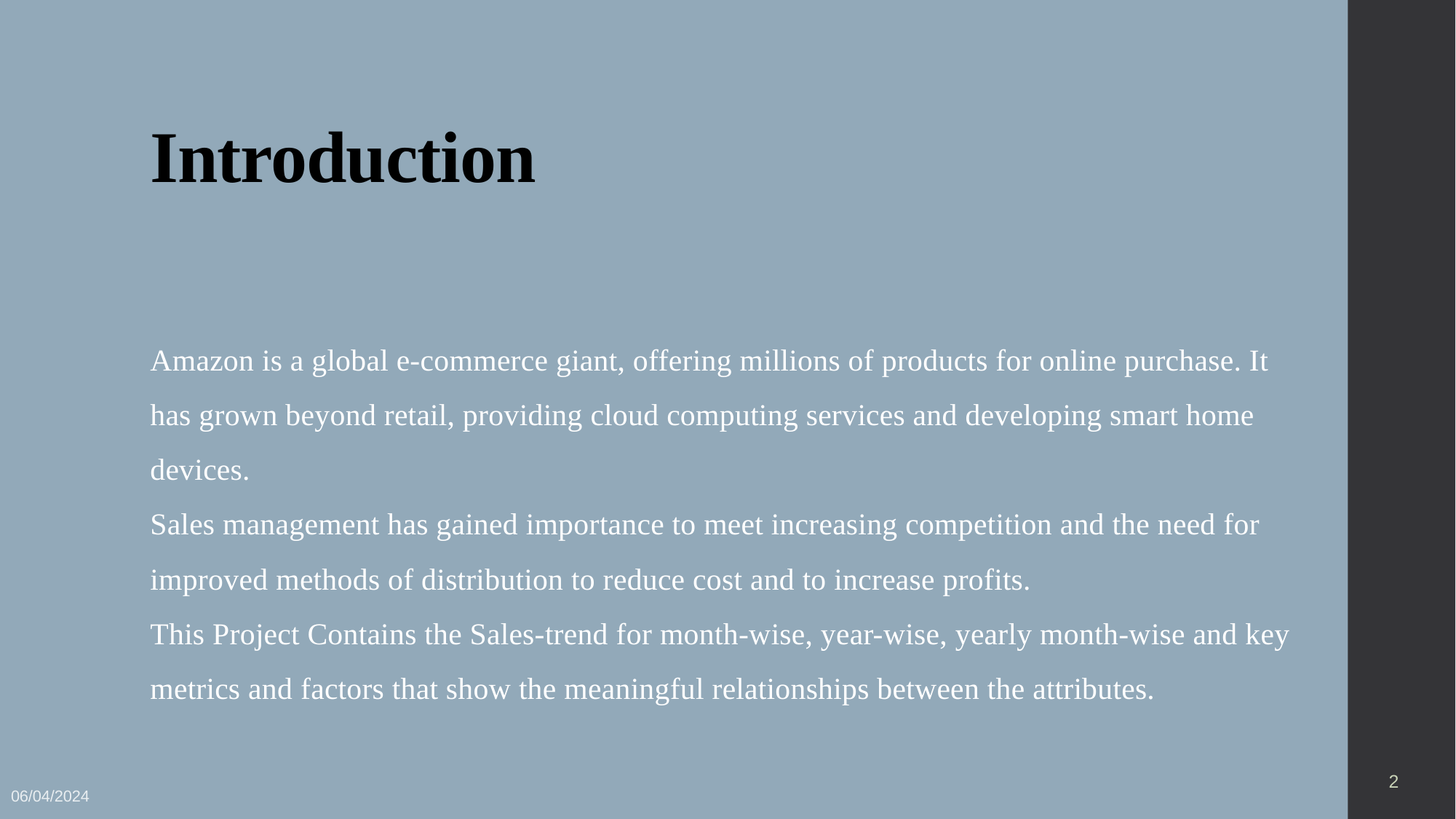

# Introduction
Amazon is a global e-commerce giant, offering millions of products for online purchase. It has grown beyond retail, providing cloud computing services and developing smart home devices.
Sales management has gained importance to meet increasing competition and the need for improved methods of distribution to reduce cost and to increase profits.
This Project Contains the Sales-trend for month-wise, year-wise, yearly month-wise and key metrics and factors that show the meaningful relationships between the attributes.
2
06/04/2024